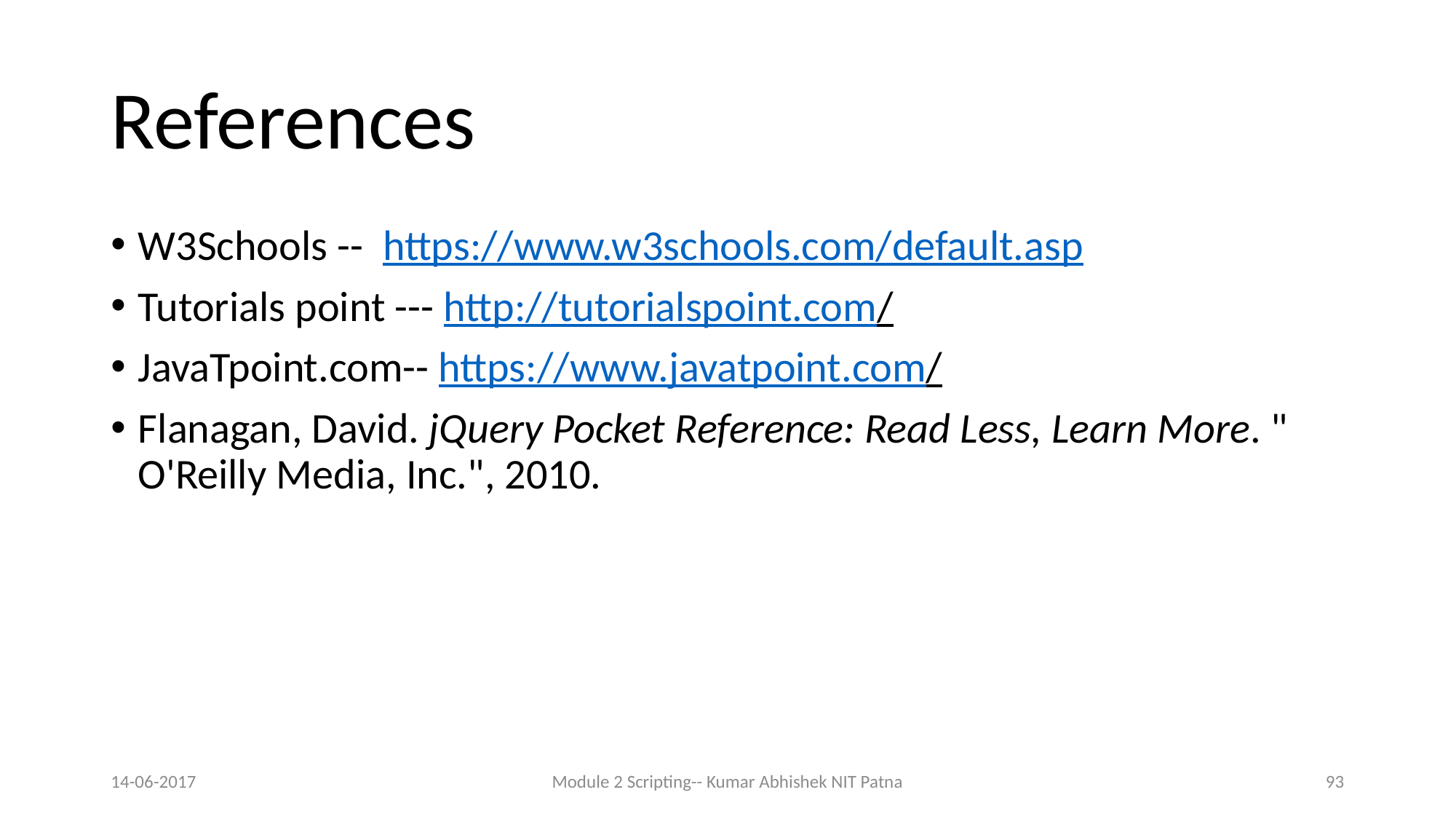

# References
W3Schools --  https://www.w3schools.com/default.asp
Tutorials point --- http://tutorialspoint.com/
JavaTpoint.com-- https://www.javatpoint.com/
Flanagan, David. jQuery Pocket Reference: Read Less, Learn More. " O'Reilly Media, Inc.", 2010.

14-06-2017
Module 2 Scripting-- Kumar Abhishek NIT Patna
93